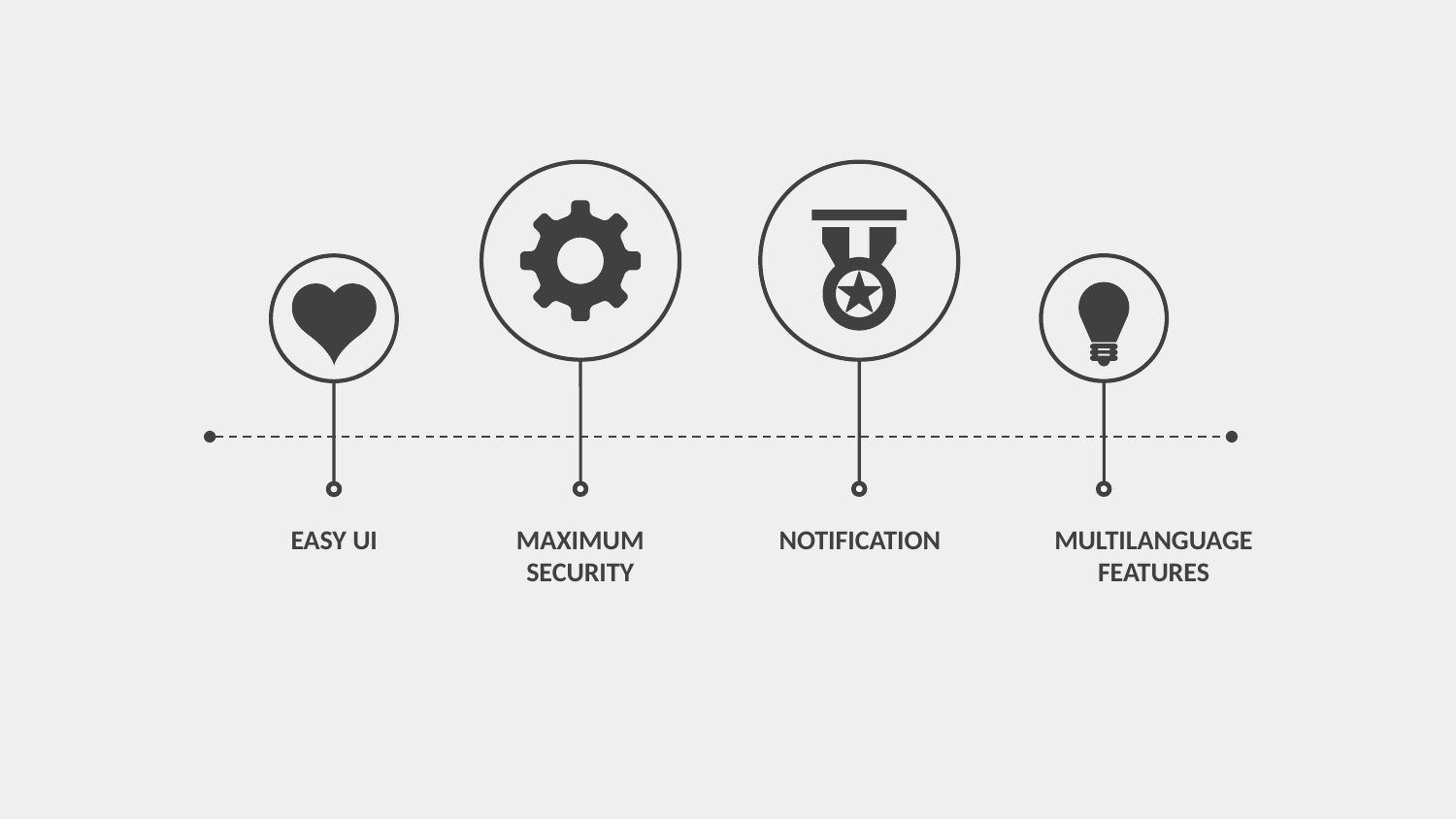

EASY UI
MAXIMUM SECURITY
NOTIFICATION
MULTILANGUAGE FEATURES